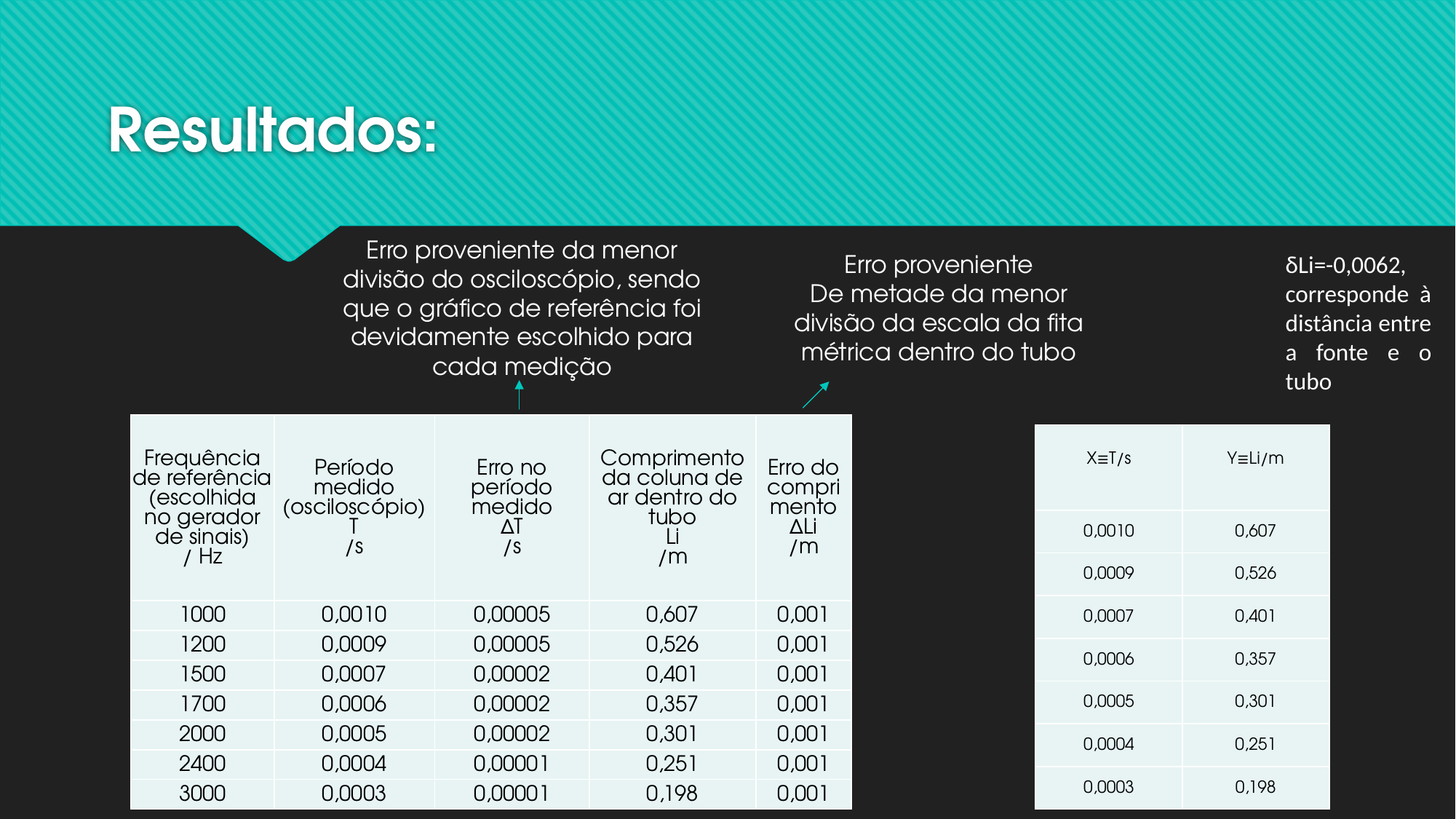

# Resultados:
Erro proveniente da menor divisão do osciloscópio, sendo que o gráfico de referência foi devidamente escolhido para cada medição
Erro proveniente
De metade da menor divisão da escala da fita métrica dentro do tubo
δLi=-0,0062, corresponde à distância entre a fonte e o tubo
| Frequência de referência (escolhida no gerador de sinais) / Hz | Período medido (osciloscópio) T /s | Erro no período medido ∆T /s | Comprimento da coluna de ar dentro do tubo Li /m | Erro do comprimento ∆Li /m |
| --- | --- | --- | --- | --- |
| 1000 | 0,0010 | 0,00005 | 0,607 | 0,001 |
| 1200 | 0,0009 | 0,00005 | 0,526 | 0,001 |
| 1500 | 0,0007 | 0,00002 | 0,401 | 0,001 |
| 1700 | 0,0006 | 0,00002 | 0,357 | 0,001 |
| 2000 | 0,0005 | 0,00002 | 0,301 | 0,001 |
| 2400 | 0,0004 | 0,00001 | 0,251 | 0,001 |
| 3000 | 0,0003 | 0,00001 | 0,198 | 0,001 |
| X≡T/s | Y≡Li/m |
| --- | --- |
| 0,0010 | 0,607 |
| 0,0009 | 0,526 |
| 0,0007 | 0,401 |
| 0,0006 | 0,357 |
| 0,0005 | 0,301 |
| 0,0004 | 0,251 |
| 0,0003 | 0,198 |